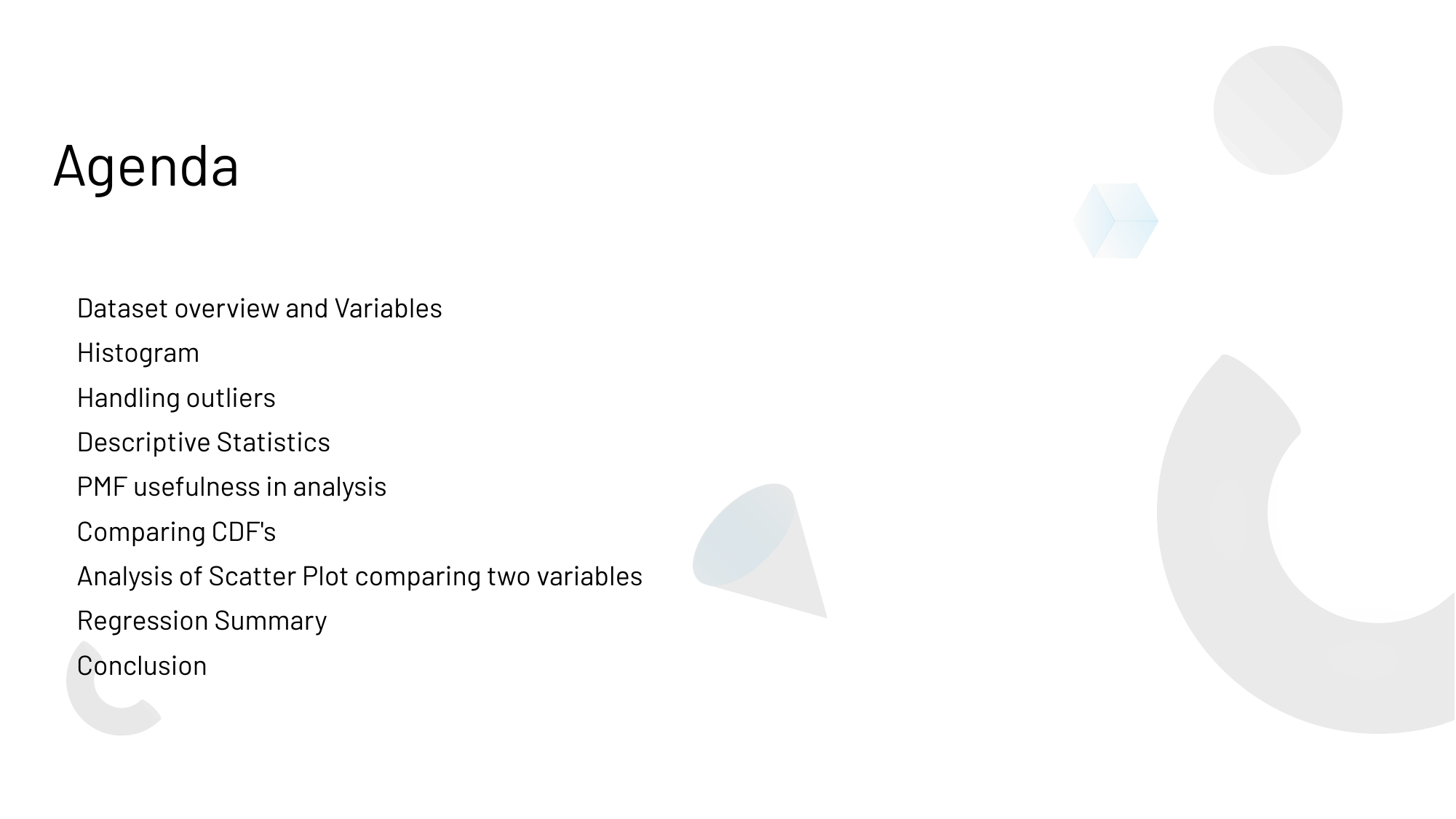

# Agenda
Dataset overview and Variables
Histogram
Handling outliers
Descriptive Statistics
PMF usefulness in analysis
Comparing CDF's
Analysis of Scatter Plot comparing two variables
Regression Summary
Conclusion